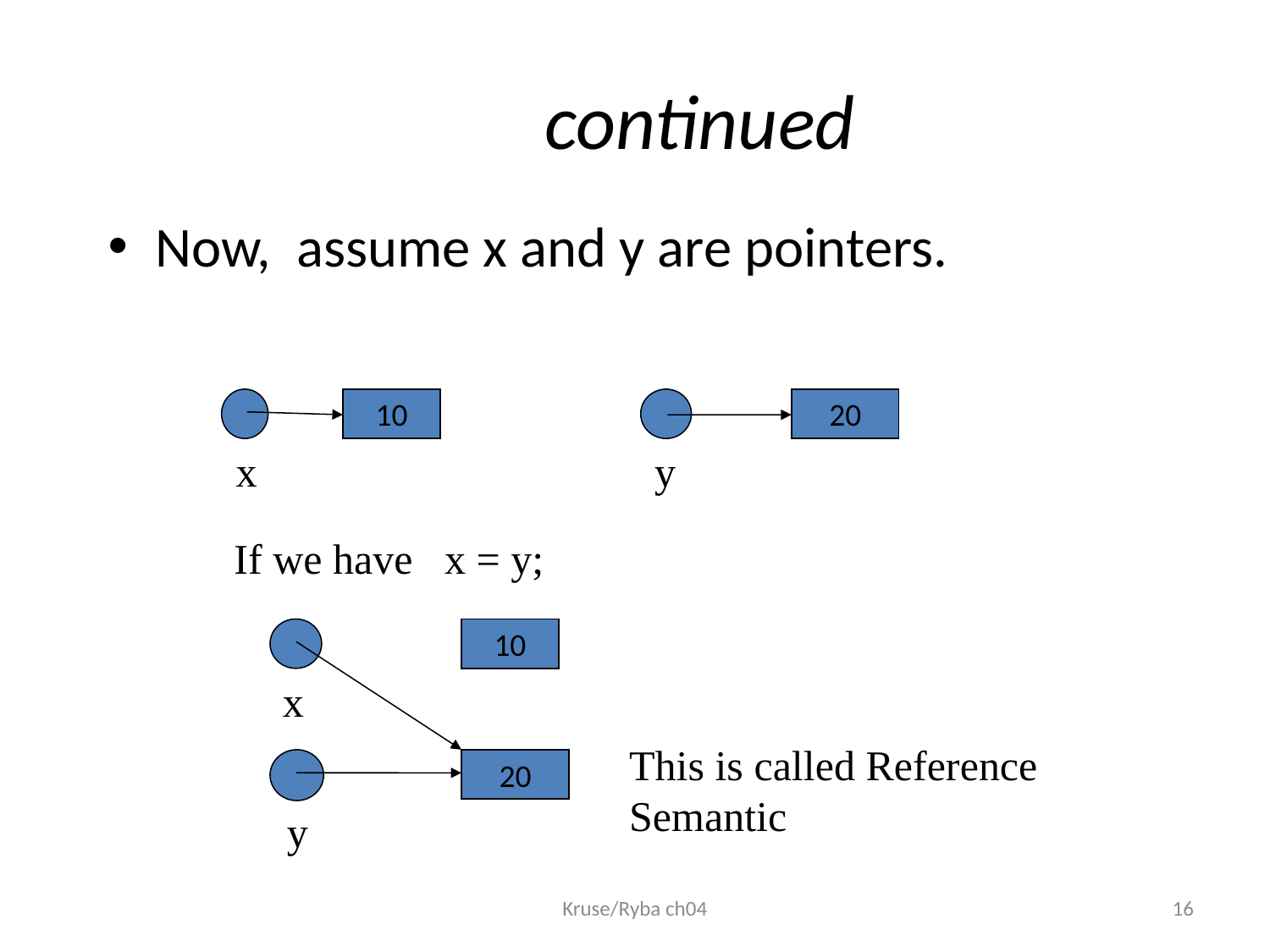

# continued
Now,  assume x and y are pointers.

10

20

x
y
If we have   x = y;

10

x
This is called Reference Semantic

20

y
Kruse/Ryba ch04
16